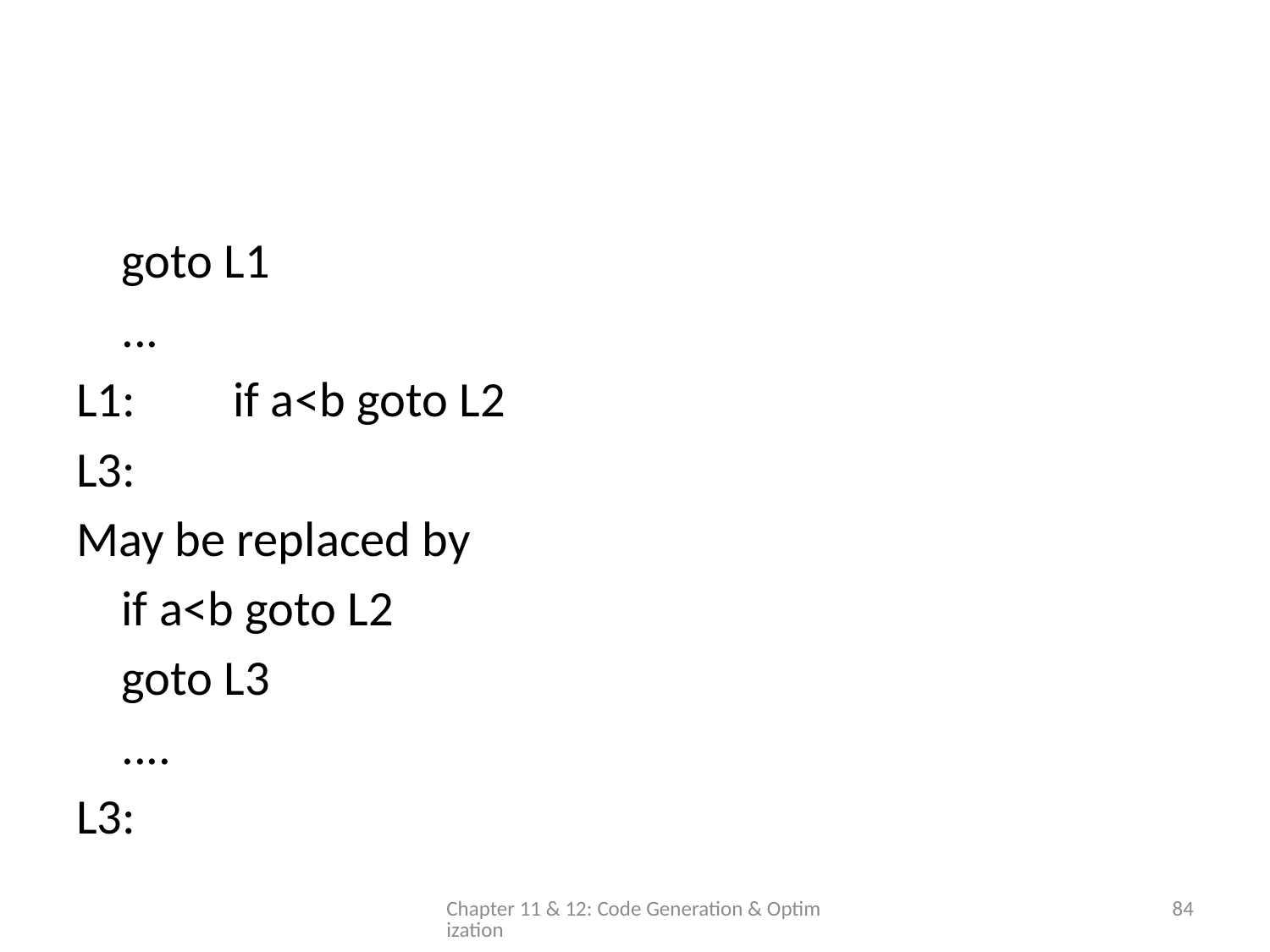

#
			goto L1
			...
L1:		if a<b goto L2
L3:
May be replaced by
			if a<b goto L2
			goto L3
			....
L3:
Chapter 11 & 12: Code Generation & Optimization
84